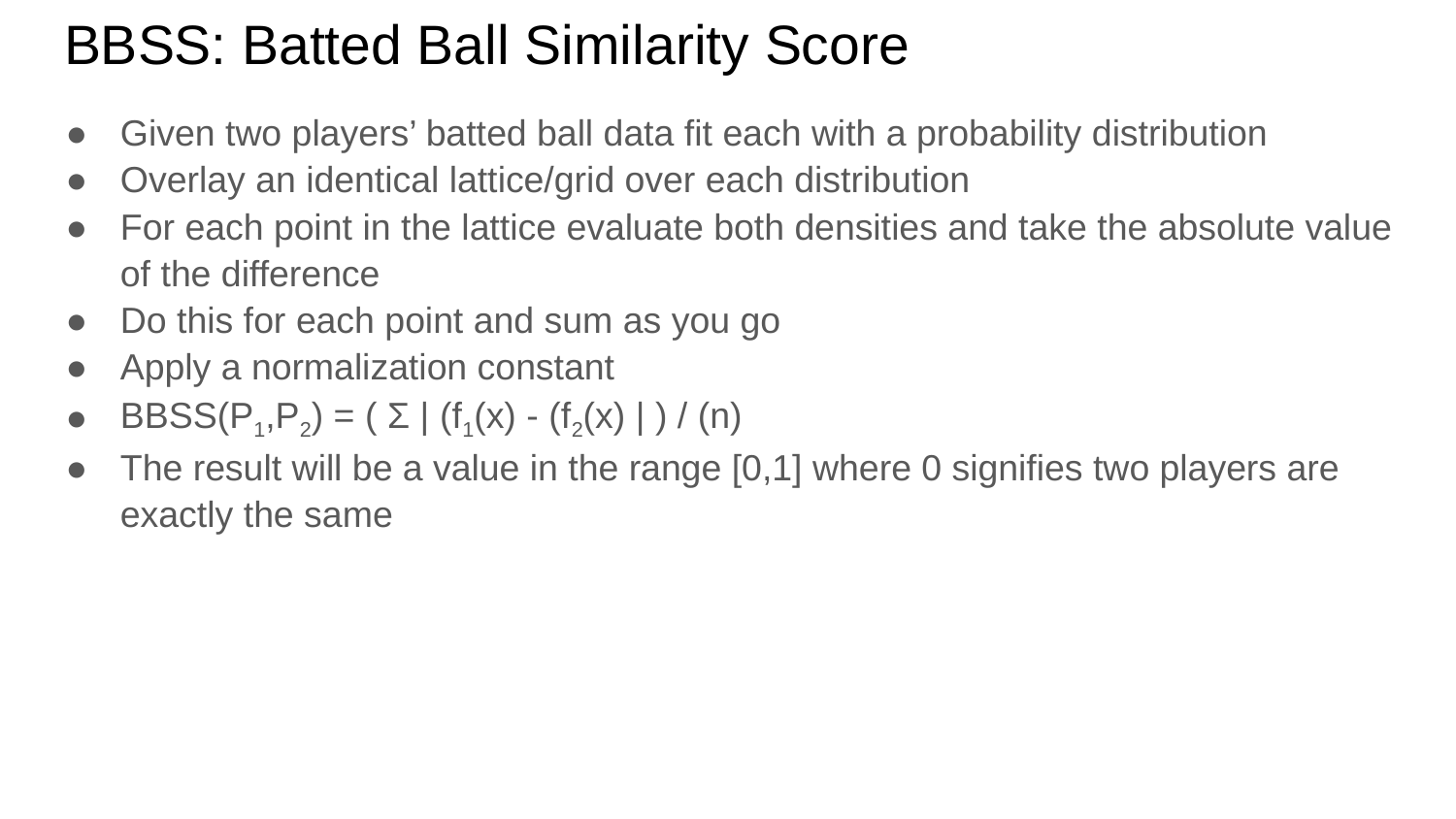

# BBSS: Batted Ball Similarity Score
Given two players’ batted ball data fit each with a probability distribution
Overlay an identical lattice/grid over each distribution
For each point in the lattice evaluate both densities and take the absolute value of the difference
Do this for each point and sum as you go
Apply a normalization constant
BBSS(P1,P2) = ( Σ | (f1(x) - (f2(x) | ) / (n)
The result will be a value in the range [0,1] where 0 signifies two players are exactly the same